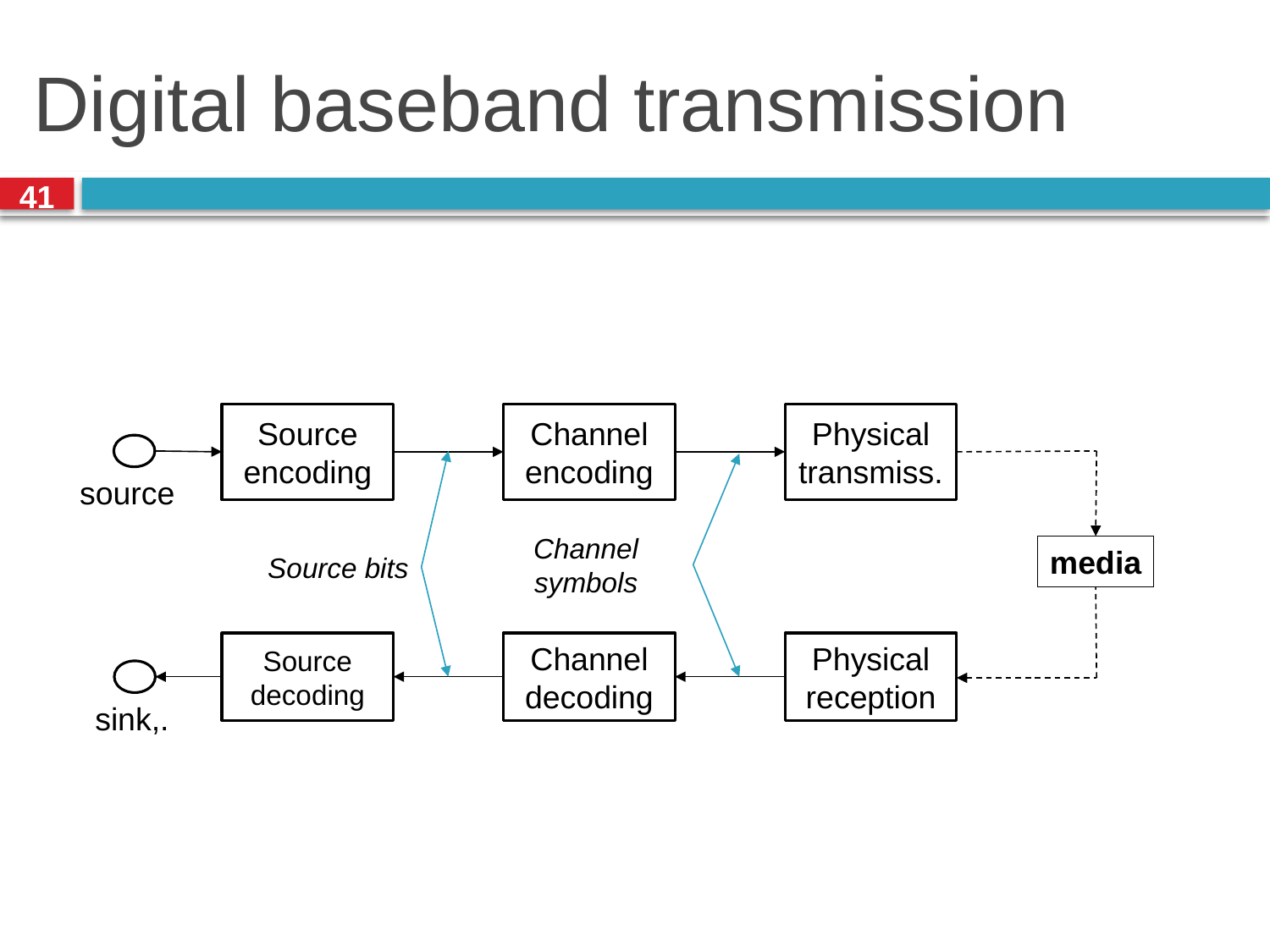

# Digital baseband transmission
41
Physical transmiss.
Source encoding
Channel encoding

source
Channel symbols
media
Source bits
Source decoding
Channel decoding
Physical reception

sink,.